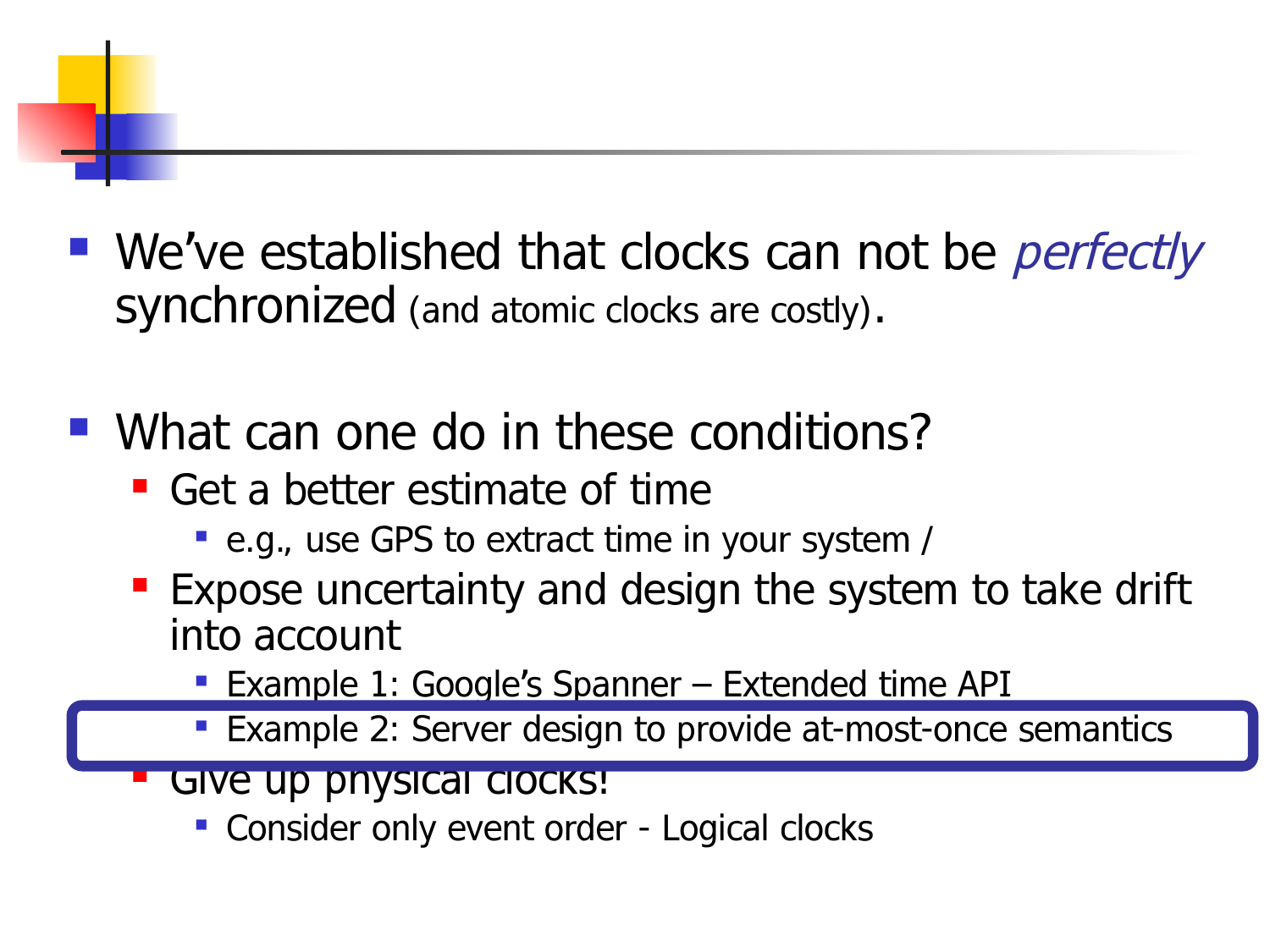

#

We’ve established that clocks can not be perfectly synchronized (and atomic clocks are costly).

What can one do in these conditions?
Get a better estimate of time
e.g., use GPS to extract time in your system /
Expose uncertainty and design the system to take drift into account
Example 1: Google’s Spanner – Extended time API
Example 2: Server design to provide at-most-once semantics
Give up physical clocks!
Consider only event order - Logical clocks